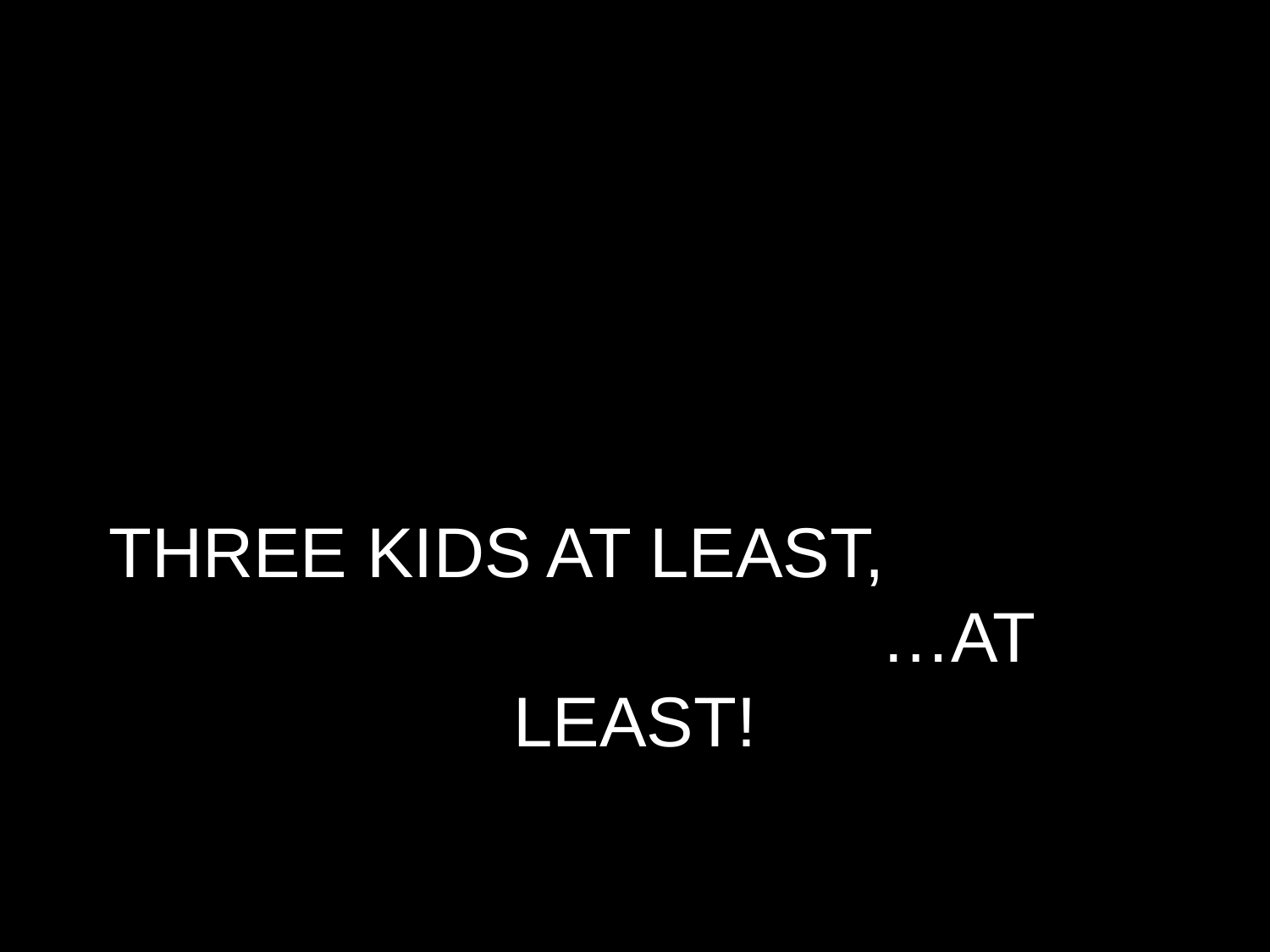

# THREE KIDS AT LEAST,                                                …AT LEAST!